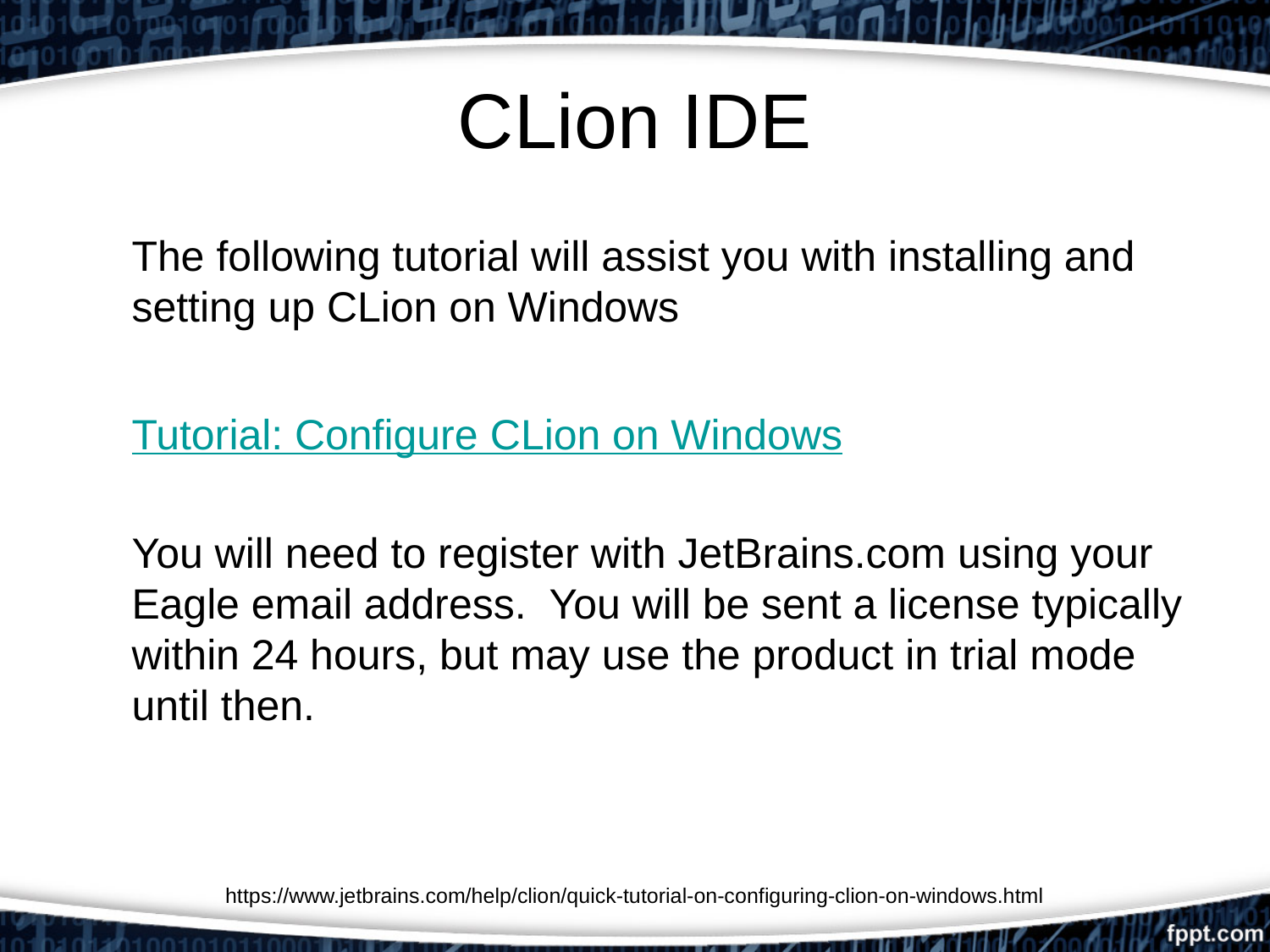

# CLion IDE
The following tutorial will assist you with installing and setting up CLion on Windows

Tutorial: Configure CLion on Windows

You will need to register with JetBrains.com using your Eagle email address.  You will be sent a license typically within 24 hours, but may use the product in trial mode until then.
https://www.jetbrains.com/help/clion/quick-tutorial-on-configuring-clion-on-windows.html